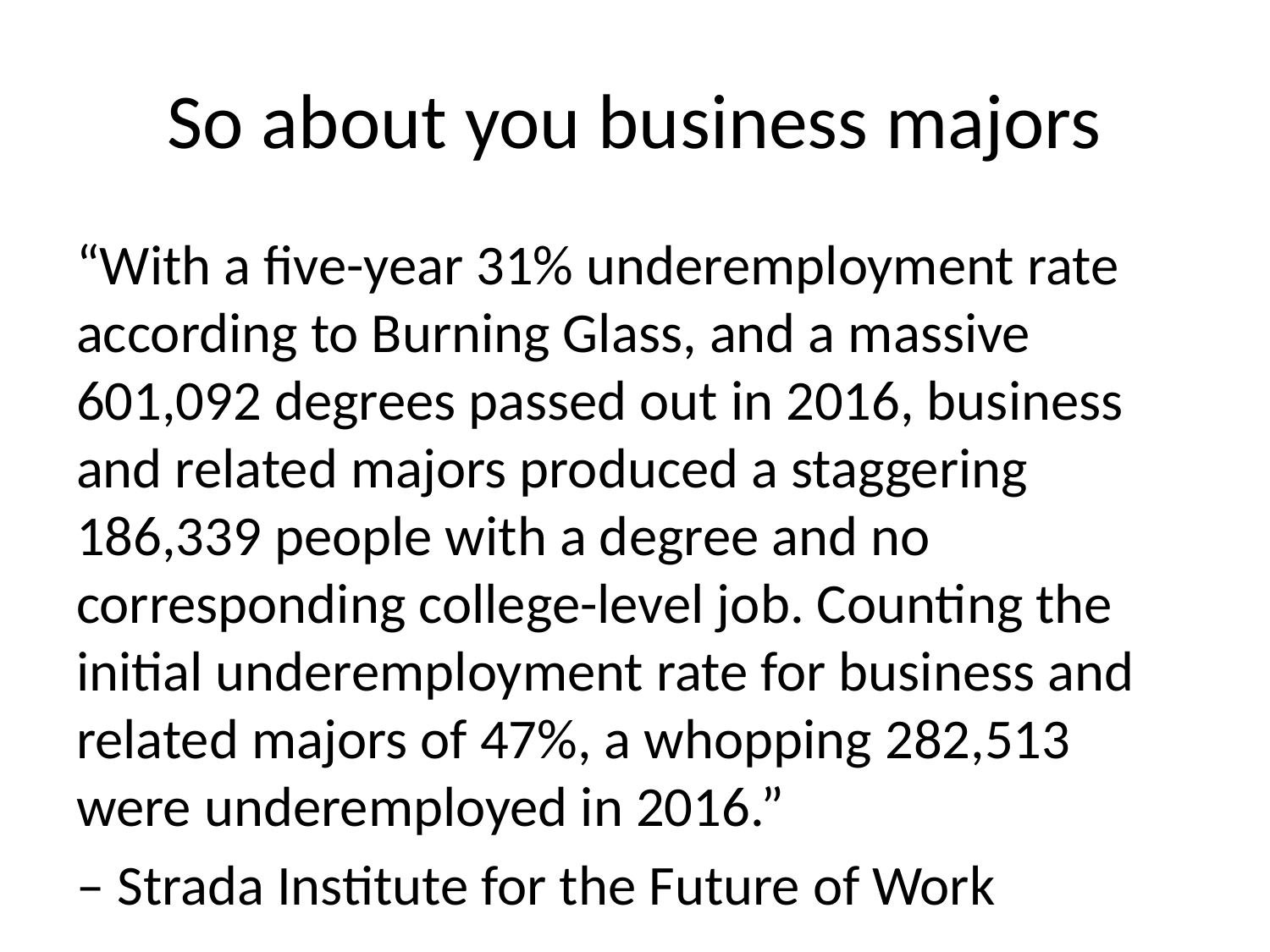

# So about you business majors
“With a five-year 31% underemployment rate according to Burning Glass, and a massive 601,092 degrees passed out in 2016, business and related majors produced a staggering 186,339 people with a degree and no corresponding college-level job. Counting the initial underemployment rate for business and related majors of 47%, a whopping 282,513 were underemployed in 2016.”
– Strada Institute for the Future of Work